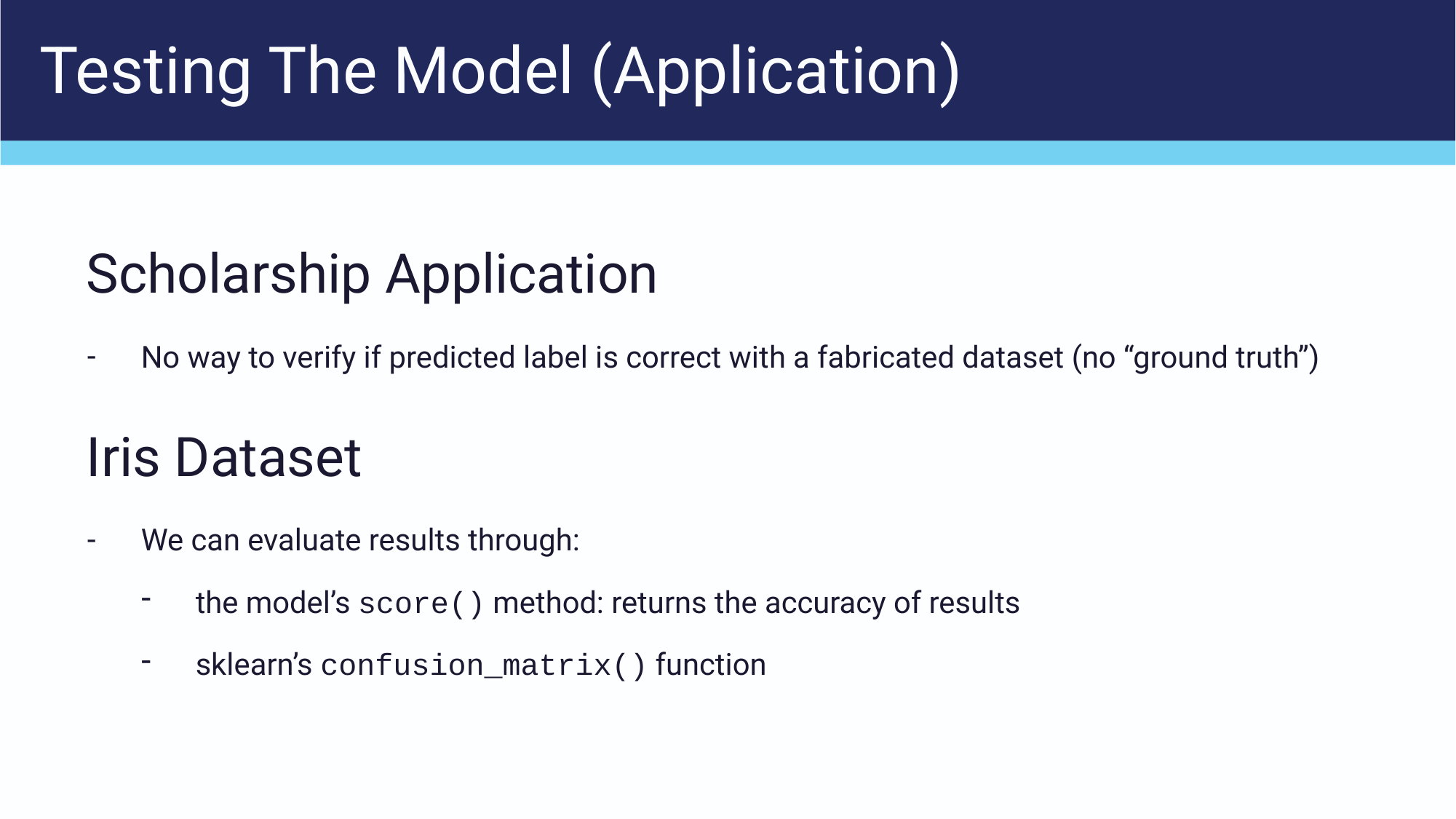

# Testing The Model (Application)
Scholarship Application
No way to verify if predicted label is correct with a fabricated dataset (no “ground truth”)
Iris Dataset
We can evaluate results through:
the model’s score() method: returns the accuracy of results
sklearn’s confusion_matrix() function